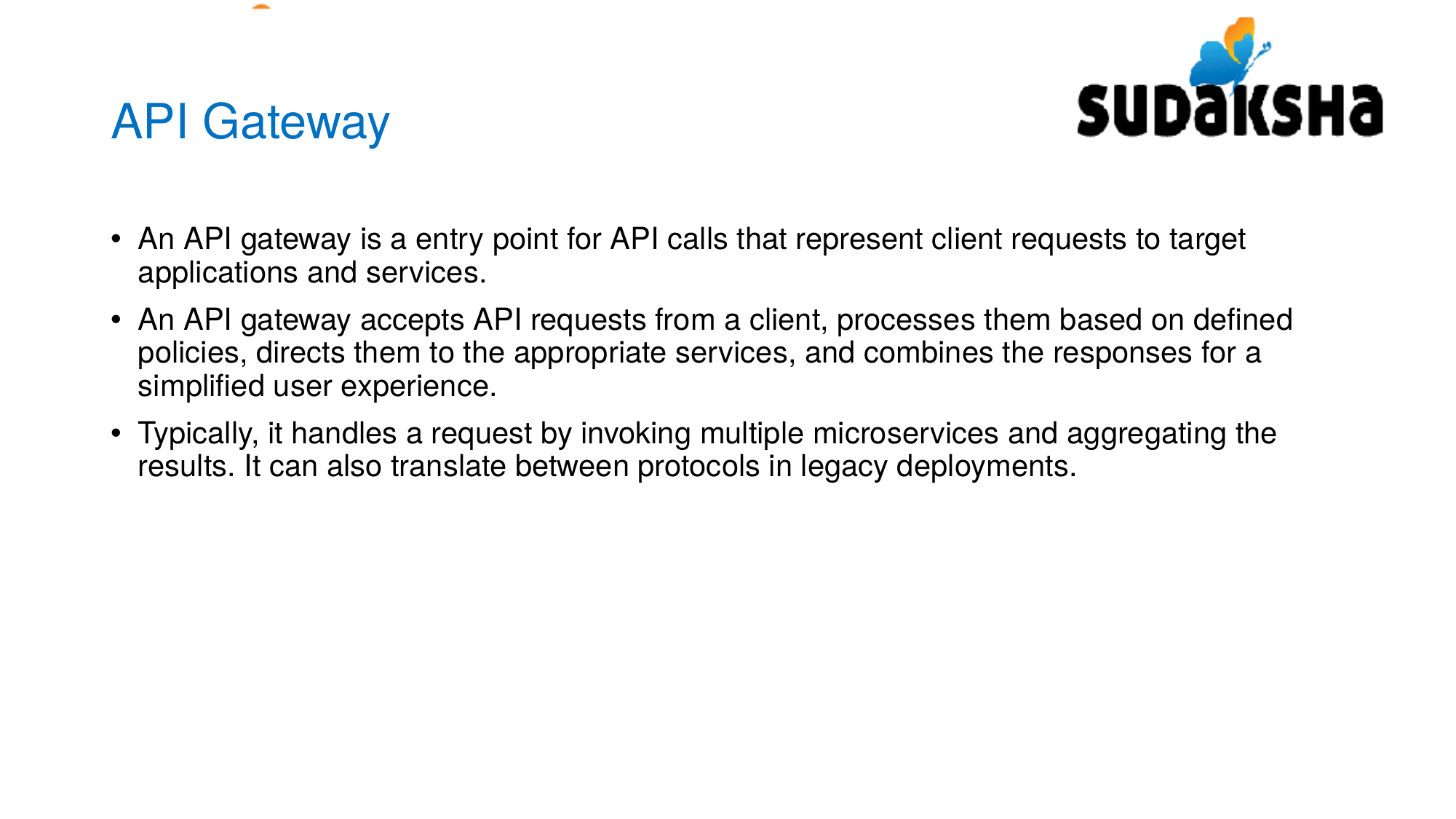

# API Gateway
An API gateway is a entry point for API calls that represent client requests to target applications and services.
An API gateway accepts API requests from a client, processes them based on defined policies, directs them to the appropriate services, and combines the responses for a simplified user experience.
Typically, it handles a request by invoking multiple microservices and aggregating the results. It can also translate between protocols in legacy deployments.